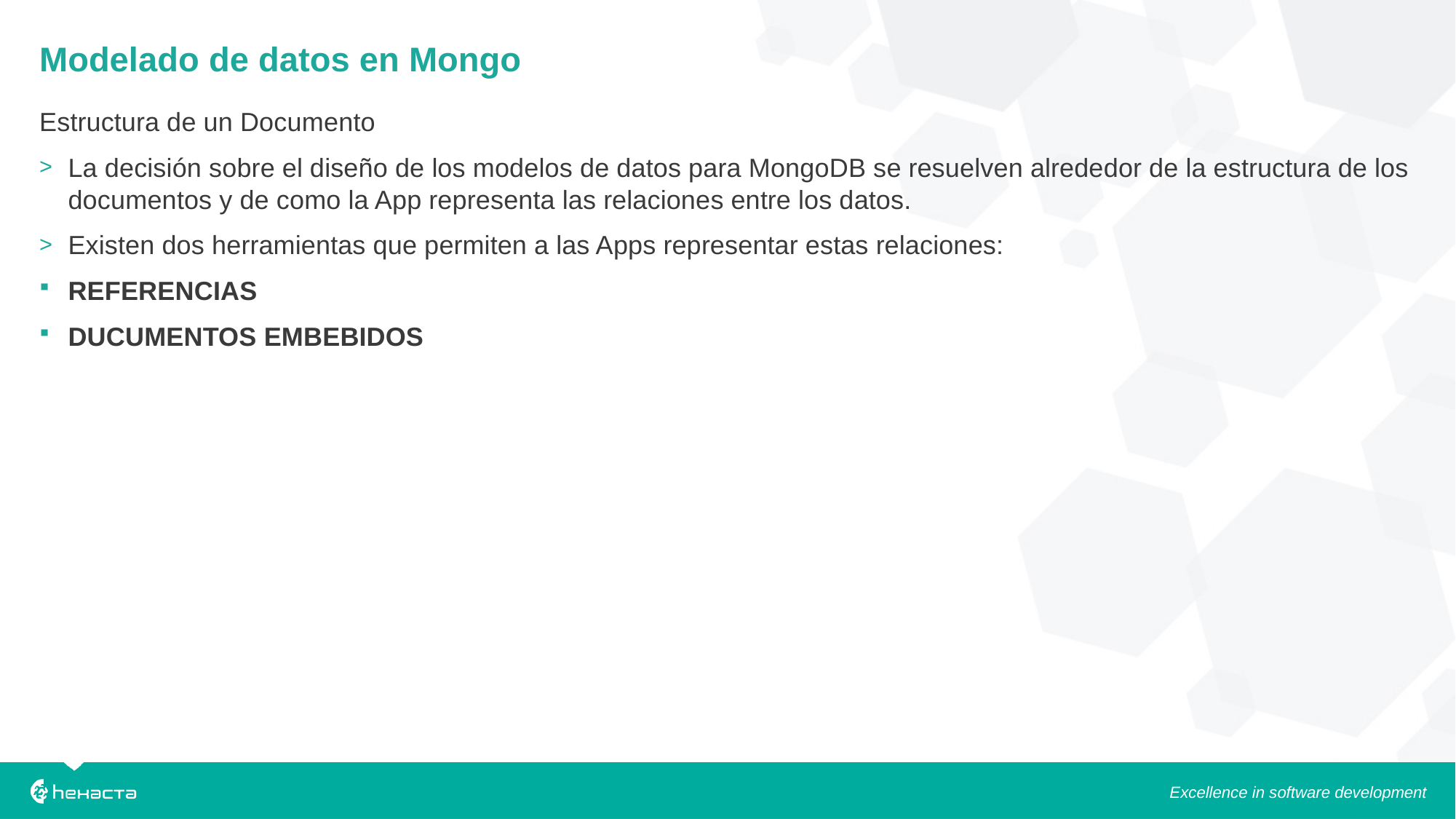

Modelado de datos en Mongo
Estructura de un Documento
La decisión sobre el diseño de los modelos de datos para MongoDB se resuelven alrededor de la estructura de los documentos y de como la App representa las relaciones entre los datos.
Existen dos herramientas que permiten a las Apps representar estas relaciones:
REFERENCIAS
DUCUMENTOS EMBEBIDOS